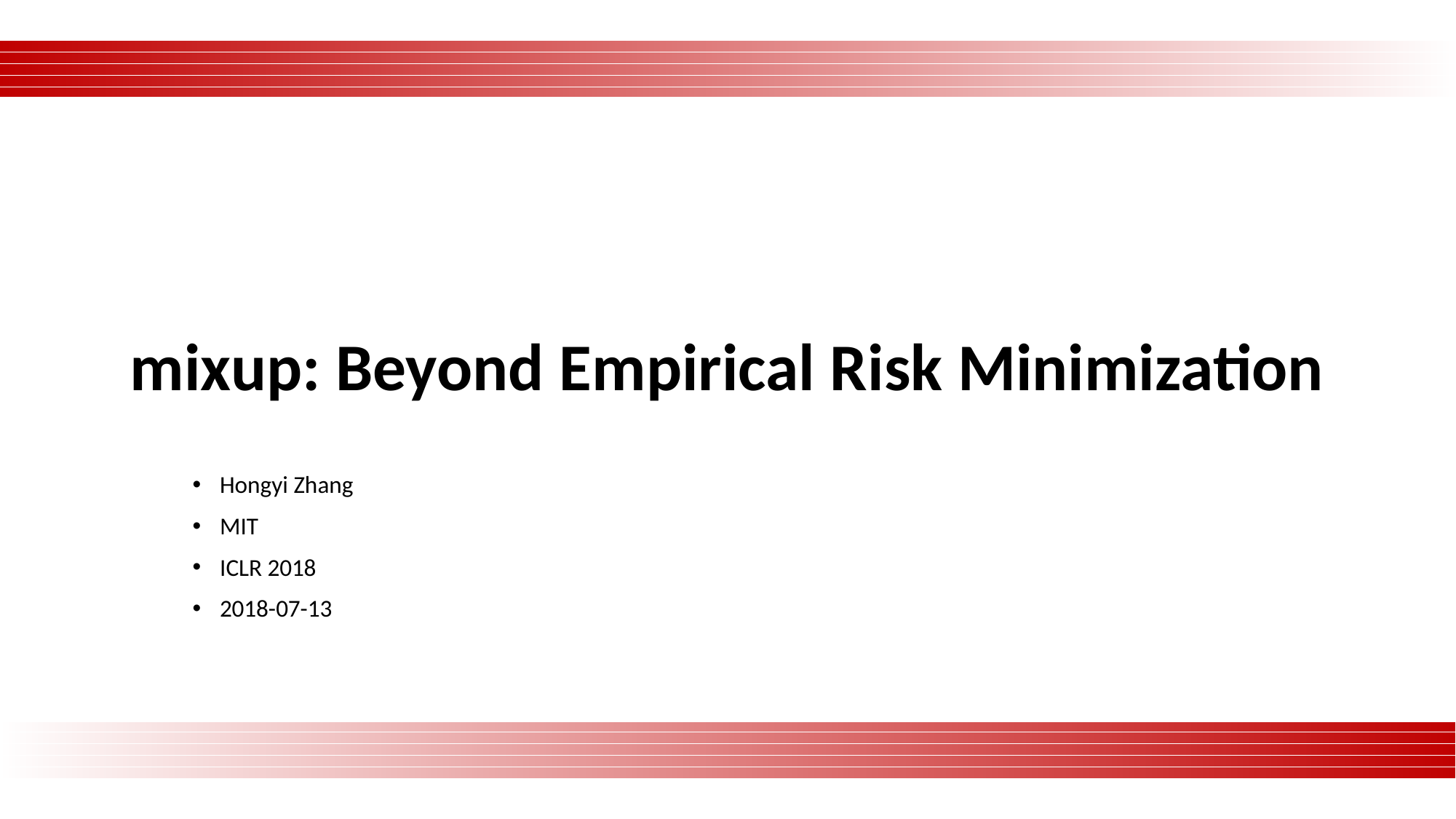

# mixup: Beyond Empirical Risk Minimization
Hongyi Zhang
MIT
ICLR 2018
2018-07-13